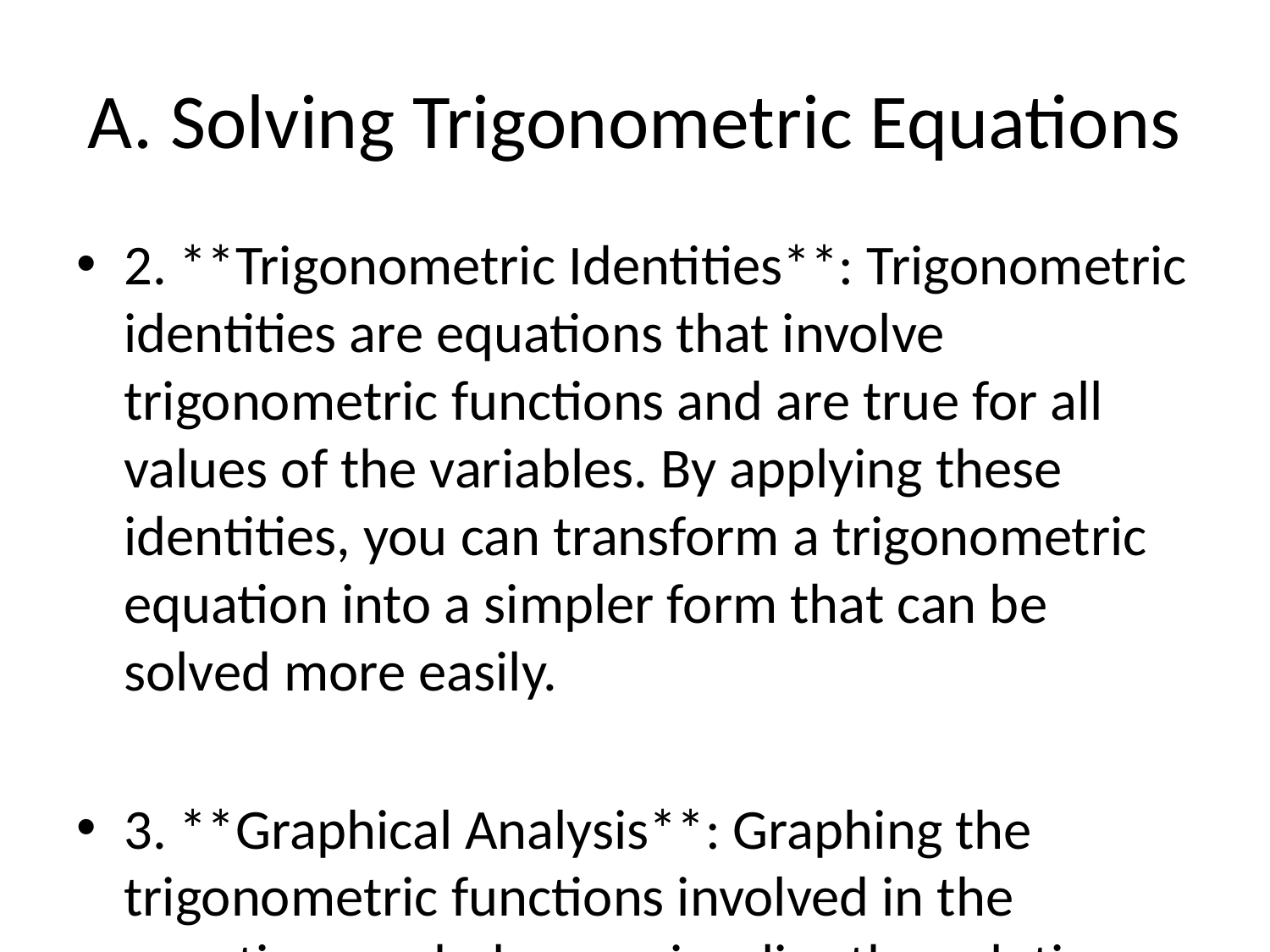

# A. Solving Trigonometric Equations
2. **Trigonometric Identities**: Trigonometric identities are equations that involve trigonometric functions and are true for all values of the variables. By applying these identities, you can transform a trigonometric equation into a simpler form that can be solved more easily.

3. **Graphical Analysis**: Graphing the trigonometric functions involved in the equation can help you visualize the solutions. The points where the graphs intersect are the solutions to the equation.

4. **Inverse Trigonometric Functions**: If the equation involves inverse trigonometric functions such as arcsin, arccos, or arctan, you can use these functions to find the values of the unknown angle.